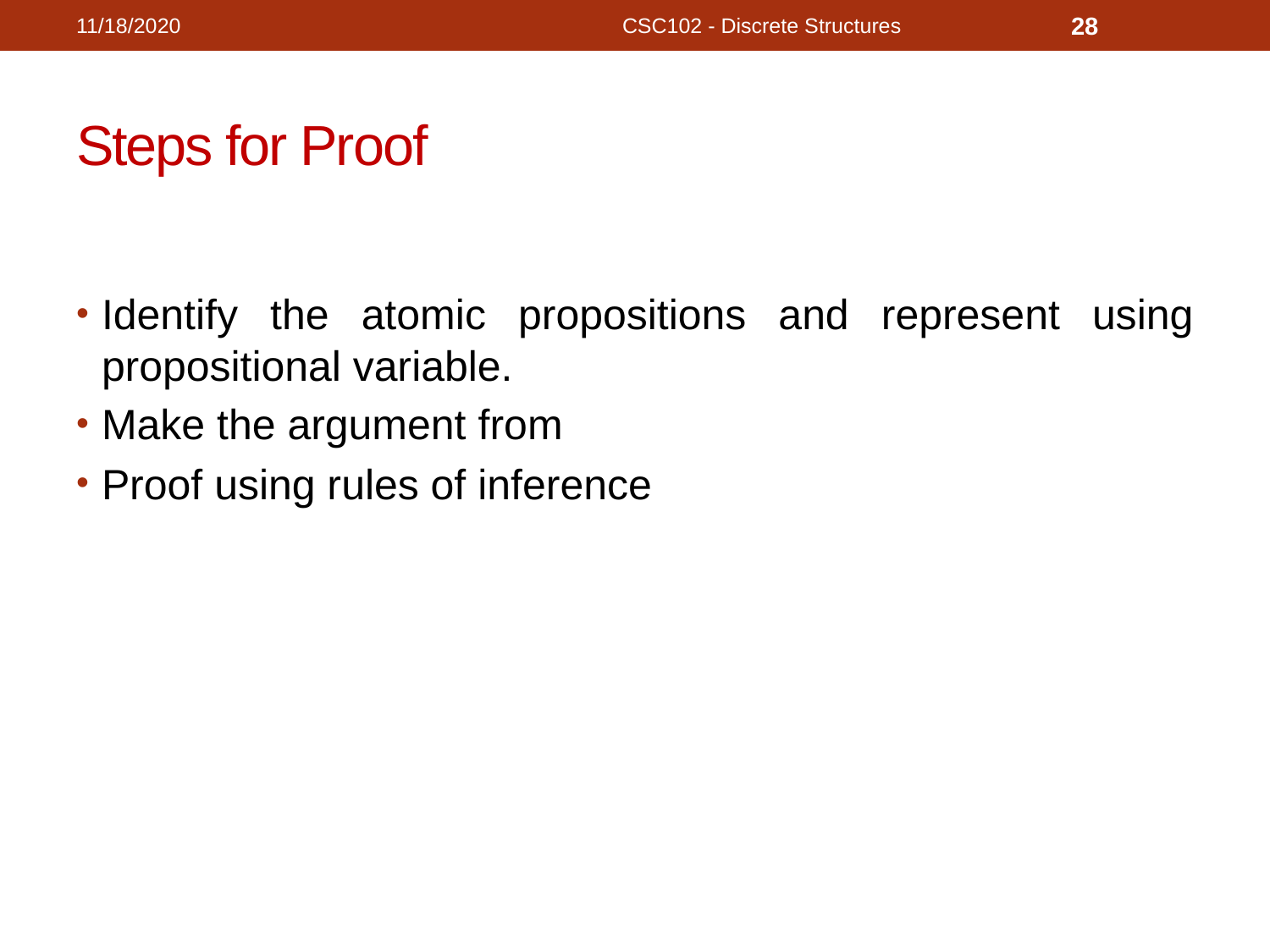

11/18/2020
CSC102 - Discrete Structures
28
# Steps for Proof

Identify the atomic propositions and represent using propositional variable.
Make the argument from
Proof using rules of inference